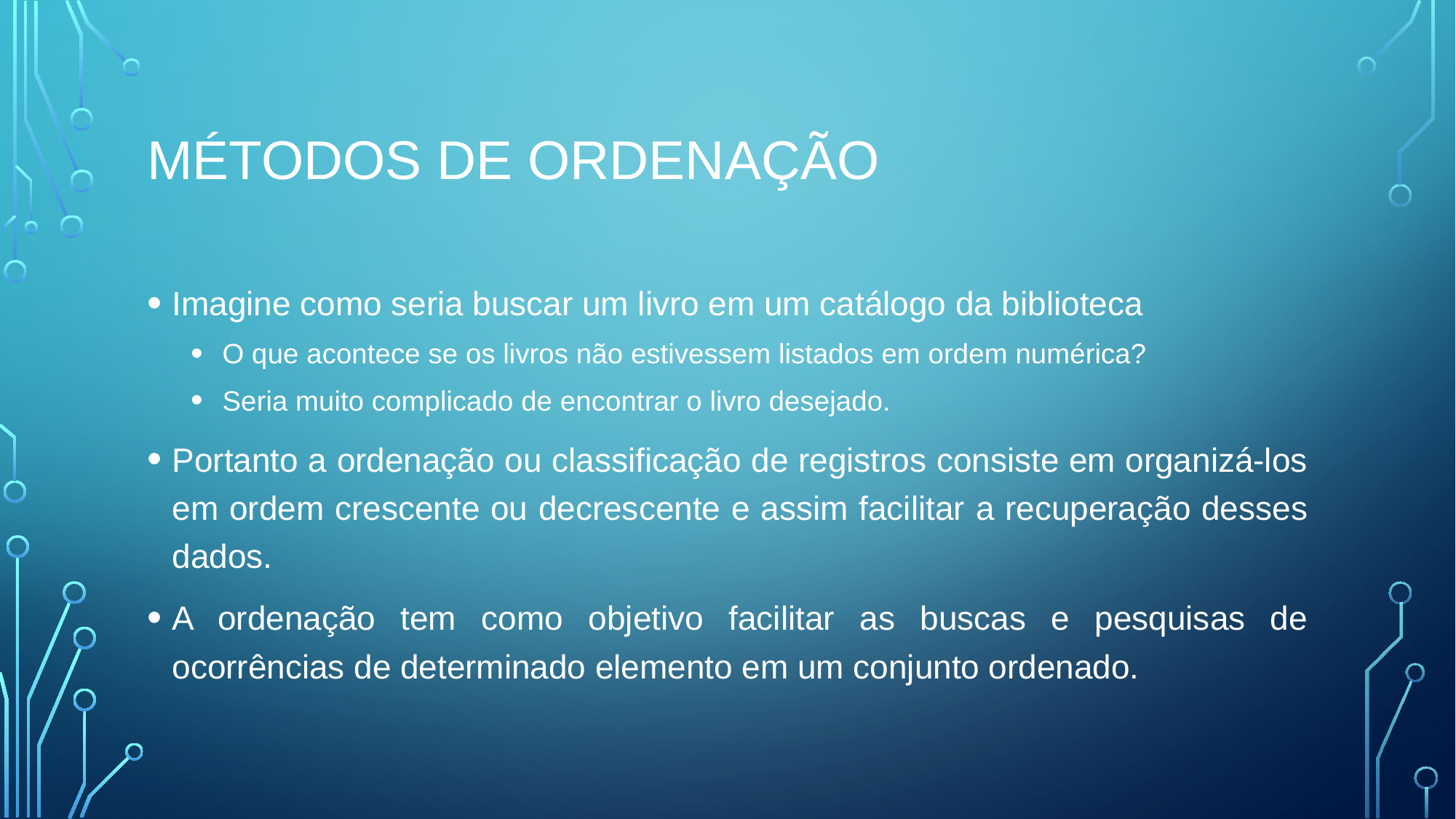

# Métodos de Ordenação
Imagine como seria buscar um livro em um catálogo da biblioteca
O que acontece se os livros não estivessem listados em ordem numérica?
Seria muito complicado de encontrar o livro desejado.
Portanto a ordenação ou classificação de registros consiste em organizá-los em ordem crescente ou decrescente e assim facilitar a recuperação desses dados.
A ordenação tem como objetivo facilitar as buscas e pesquisas de ocorrências de determinado elemento em um conjunto ordenado.